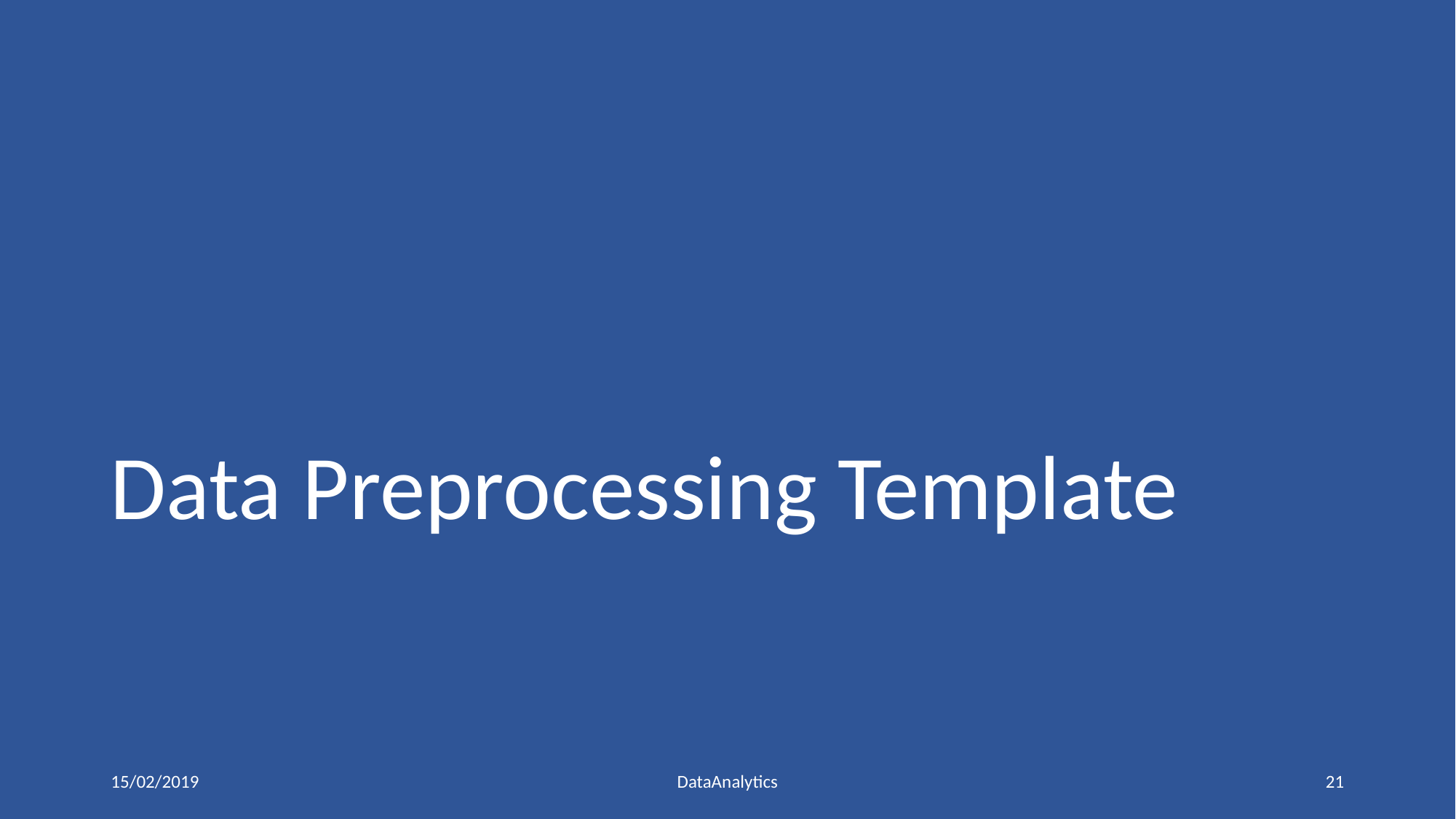

# Data Preprocessing Template

15/02/2019
DataAnalytics
21